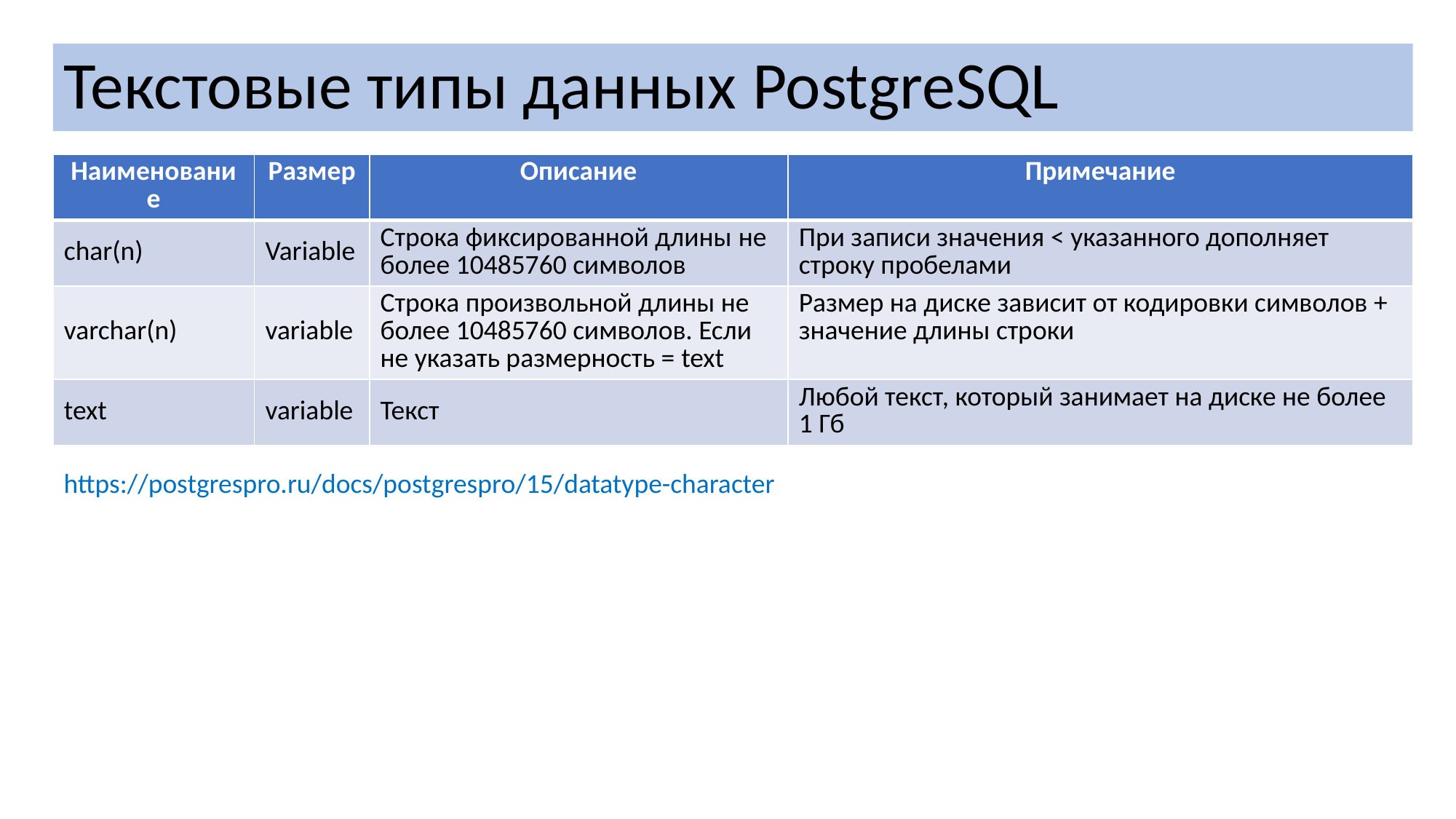

# Текстовые типы данных PostgreSQL
| Наименование | Размер | Описание | Примечание |
| --- | --- | --- | --- |
| char(n) | Variable | Строка фиксированной длины не более 10485760 символов | При записи значения < указанного дополняет строку пробелами |
| varchar(n) | variable | Строка произвольной длины не более 10485760 символов. Если не указать размерность = text | Размер на диске зависит от кодировки символов + значение длины строки |
| text | variable | Текст | Любой текст, который занимает на диске не более 1 Гб |
https://postgrespro.ru/docs/postgrespro/15/datatype-character